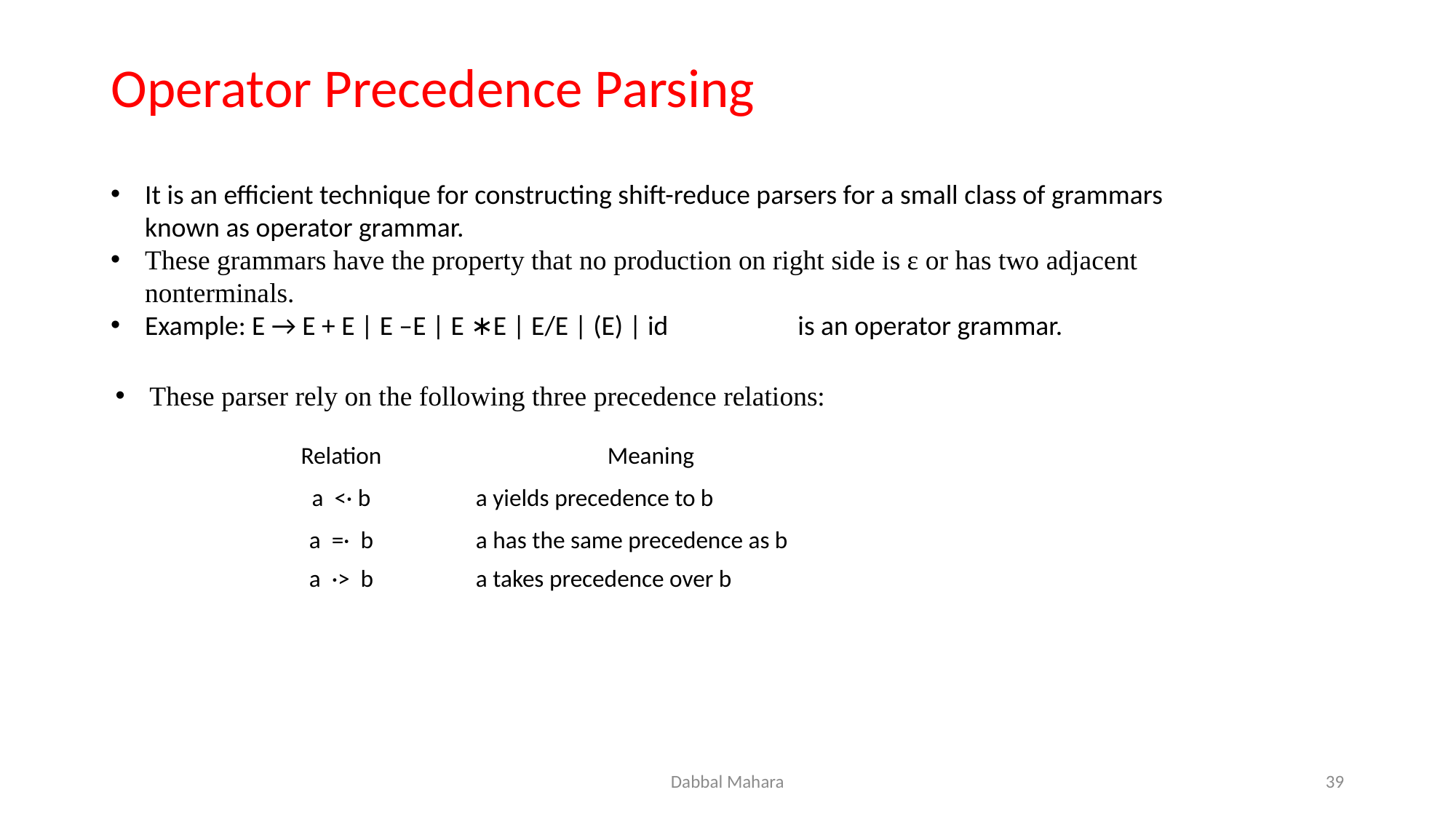

# Operator Precedence Parsing

It is an efficient technique for constructing shift-reduce parsers for a small class of grammars known as operator grammar.
These grammars have the property that no production on right side is ɛ or has two adjacent nonterminals.
Example: E → E + E | E –E | E ∗E | E/E | (E) | id                     is an operator grammar.

These parser rely on the following three precedence relations:
| Relation | Meaning |
| --- | --- |
| a <· b | a yields precedence to b |
| a =· b | a has the same precedence as b |
| a ·> b | a takes precedence over b |
Dabbal Mahara
39